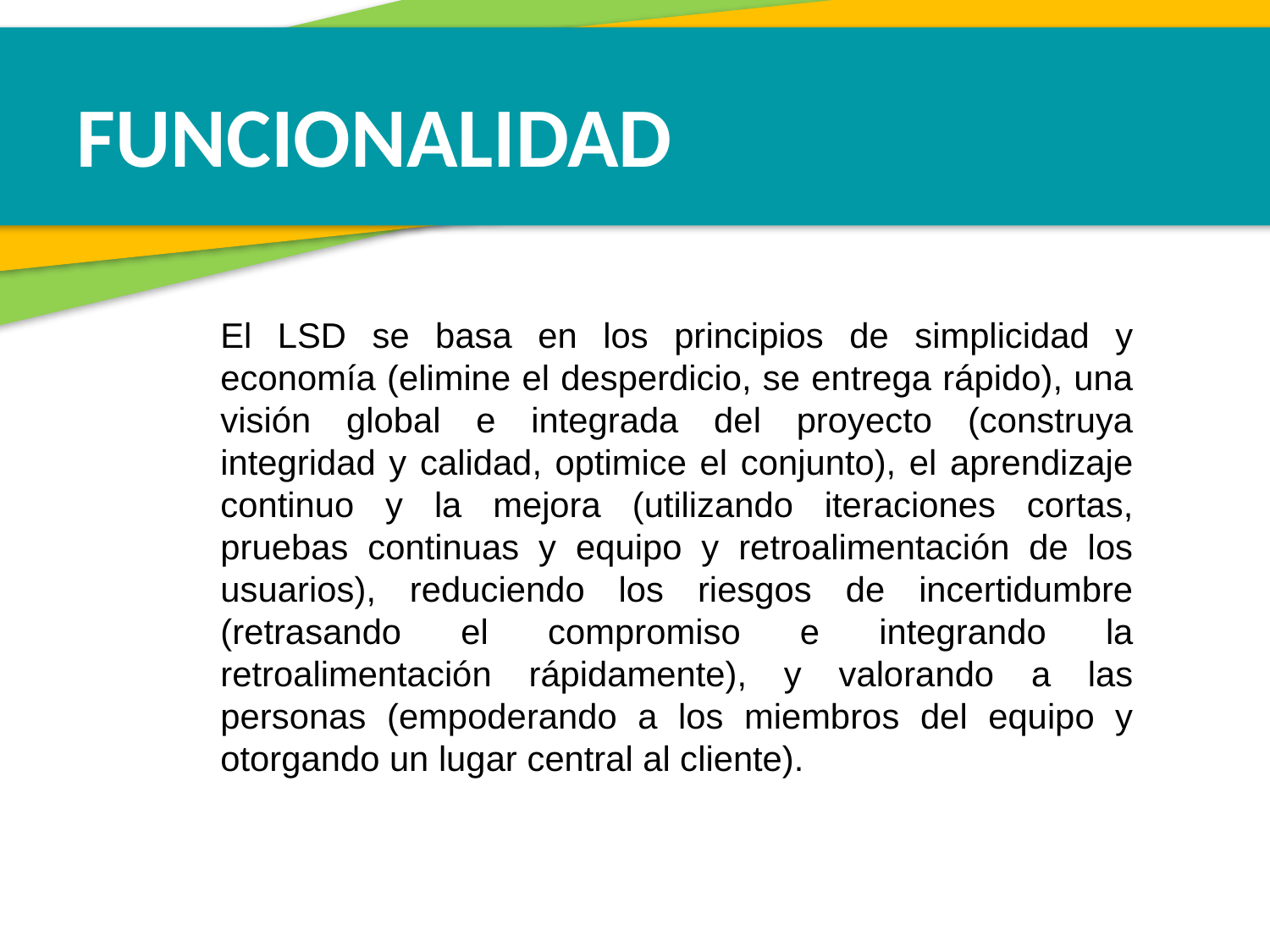

FUNCIONALIDAD
El LSD se basa en los principios de simplicidad y economía (elimine el desperdicio, se entrega rápido), una visión global e integrada del proyecto (construya integridad y calidad, optimice el conjunto), el aprendizaje continuo y la mejora (utilizando iteraciones cortas, pruebas continuas y equipo y retroalimentación de los usuarios), reduciendo los riesgos de incertidumbre (retrasando el compromiso e integrando la retroalimentación rápidamente), y valorando a las personas (empoderando a los miembros del equipo y otorgando un lugar central al cliente).